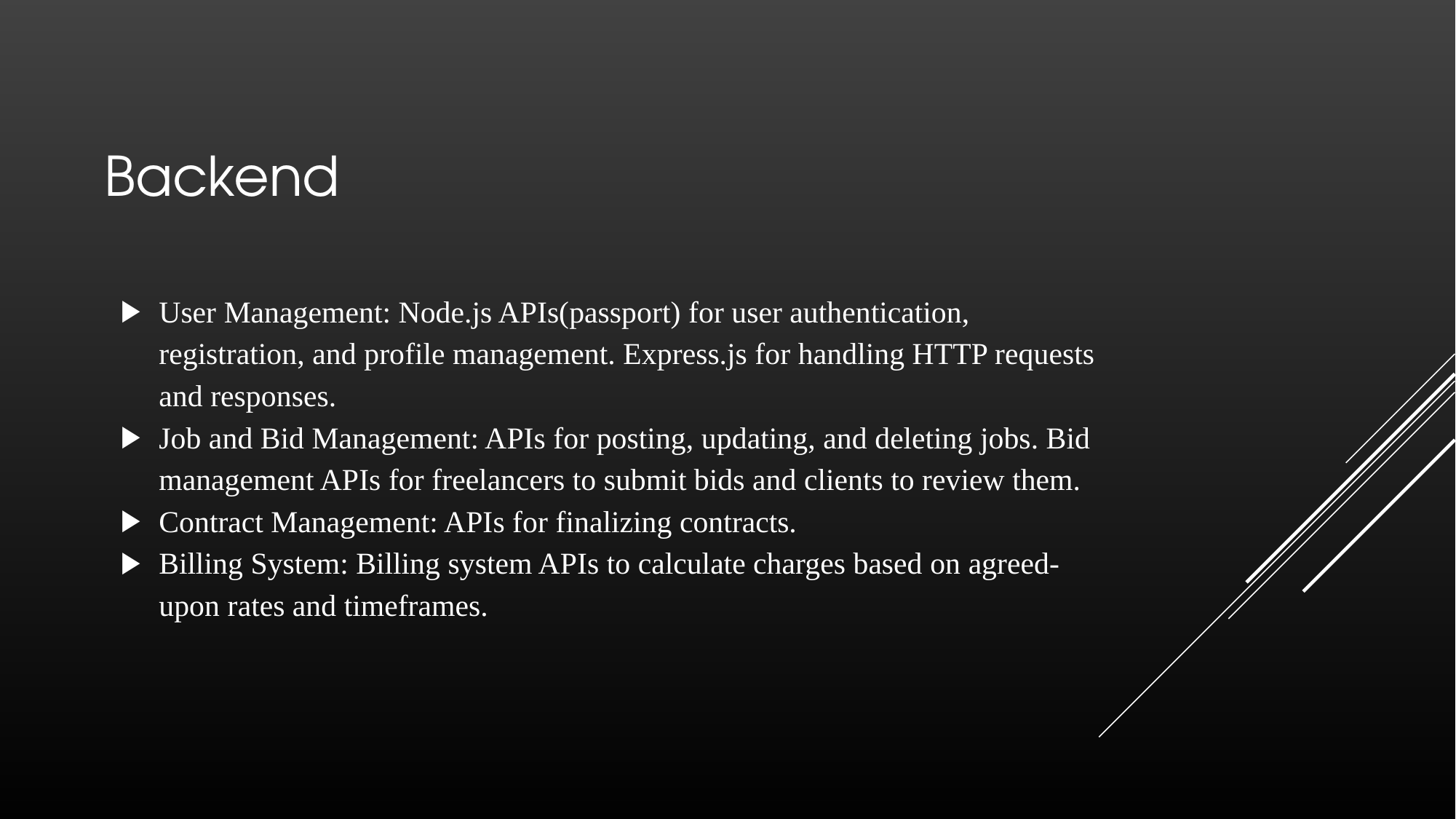

# Backend
User Management: Node.js APIs(passport) for user authentication, registration, and profile management. Express.js for handling HTTP requests and responses.
Job and Bid Management: APIs for posting, updating, and deleting jobs. Bid management APIs for freelancers to submit bids and clients to review them.
Contract Management: APIs for finalizing contracts.
Billing System: Billing system APIs to calculate charges based on agreed-upon rates and timeframes.